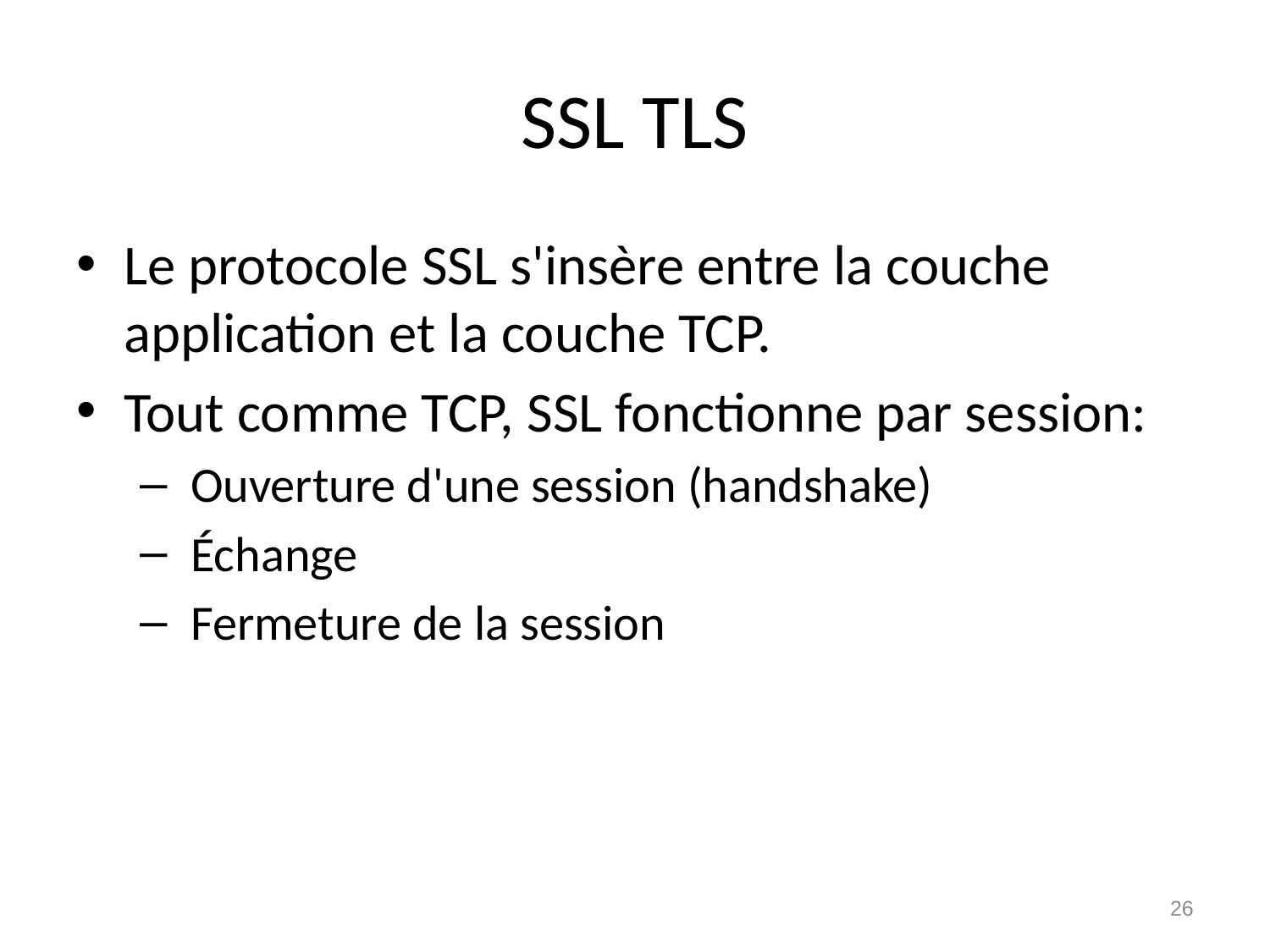

# SSL TLS
Le protocole SSL s'insère entre la couche application et la couche TCP.
Tout comme TCP, SSL fonctionne par session:
 Ouverture d'une session (handshake)
 Échange
 Fermeture de la session

26